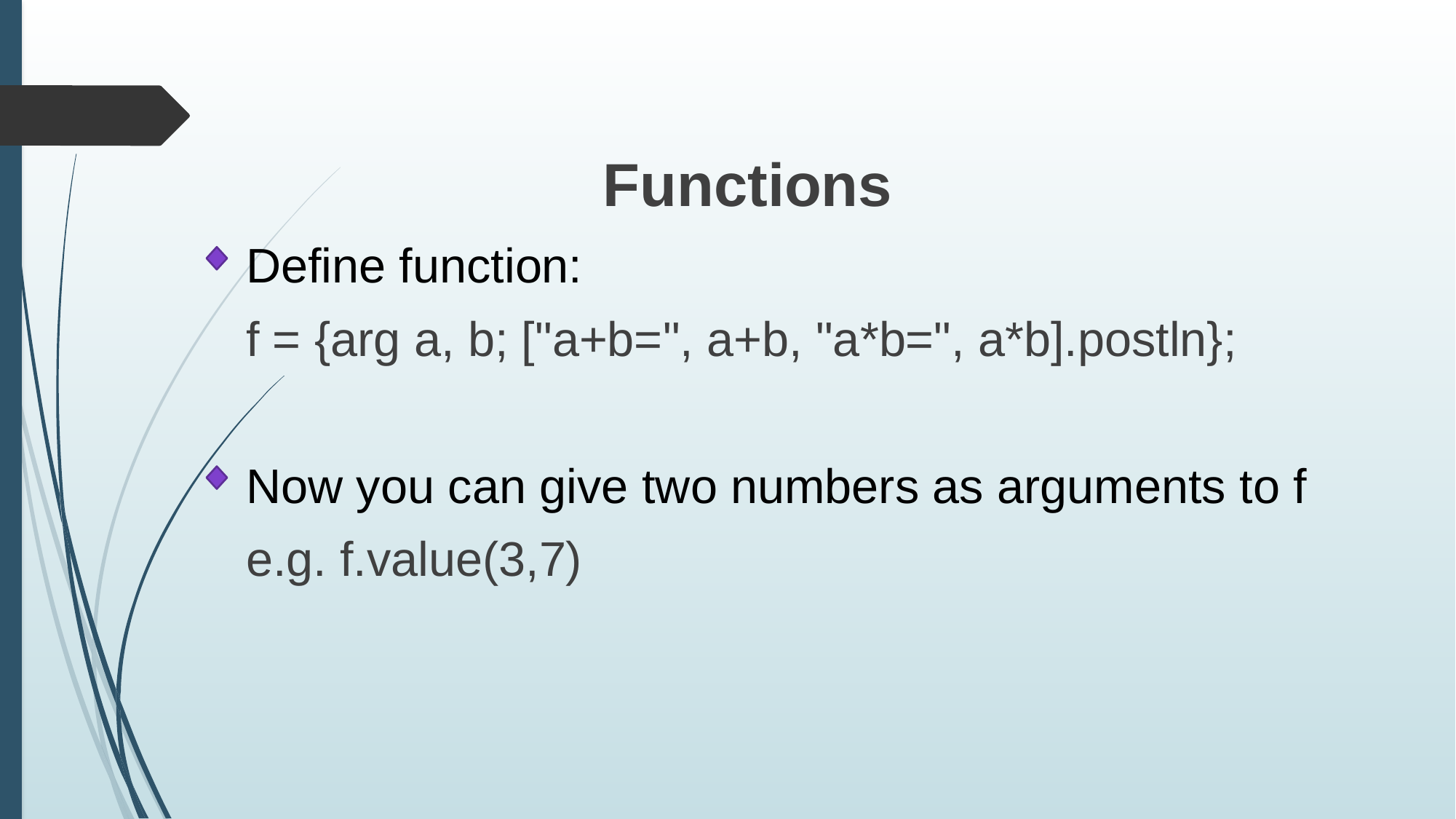

Functions
      Define function:
      f = {arg a, b; ["a+b=", a+b, "a*b=", a*b].postln};

      Now you can give two numbers as arguments to f
      e.g. f.value(3,7)